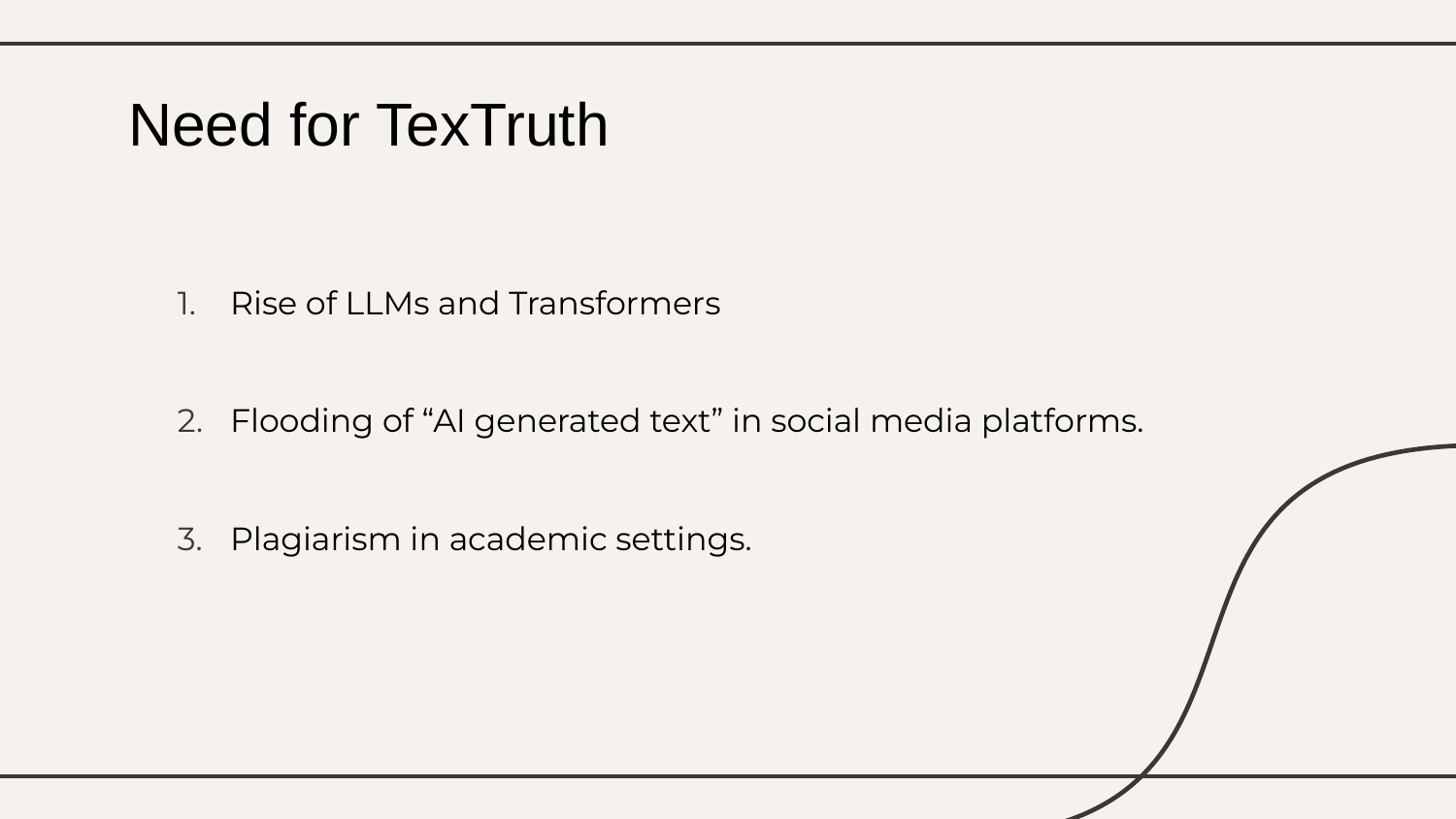

# Need for TexTruth
Rise of LLMs and Transformers

Flooding of “AI generated text” in social media platforms.

Plagiarism in academic settings.